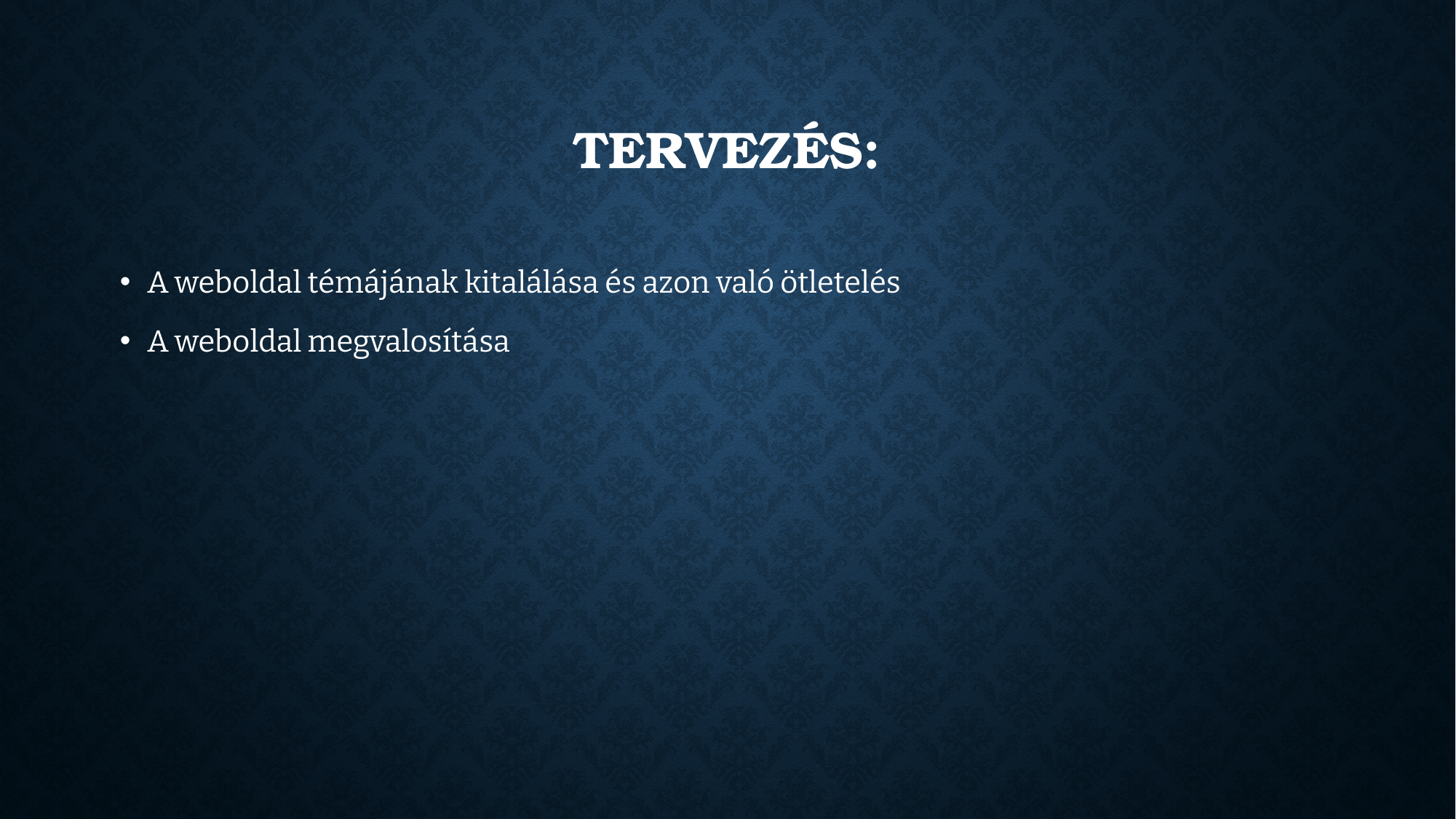

# Tervezés:
A weboldal témájának kitalálása és azon való ötletelés
A weboldal megvalosítása